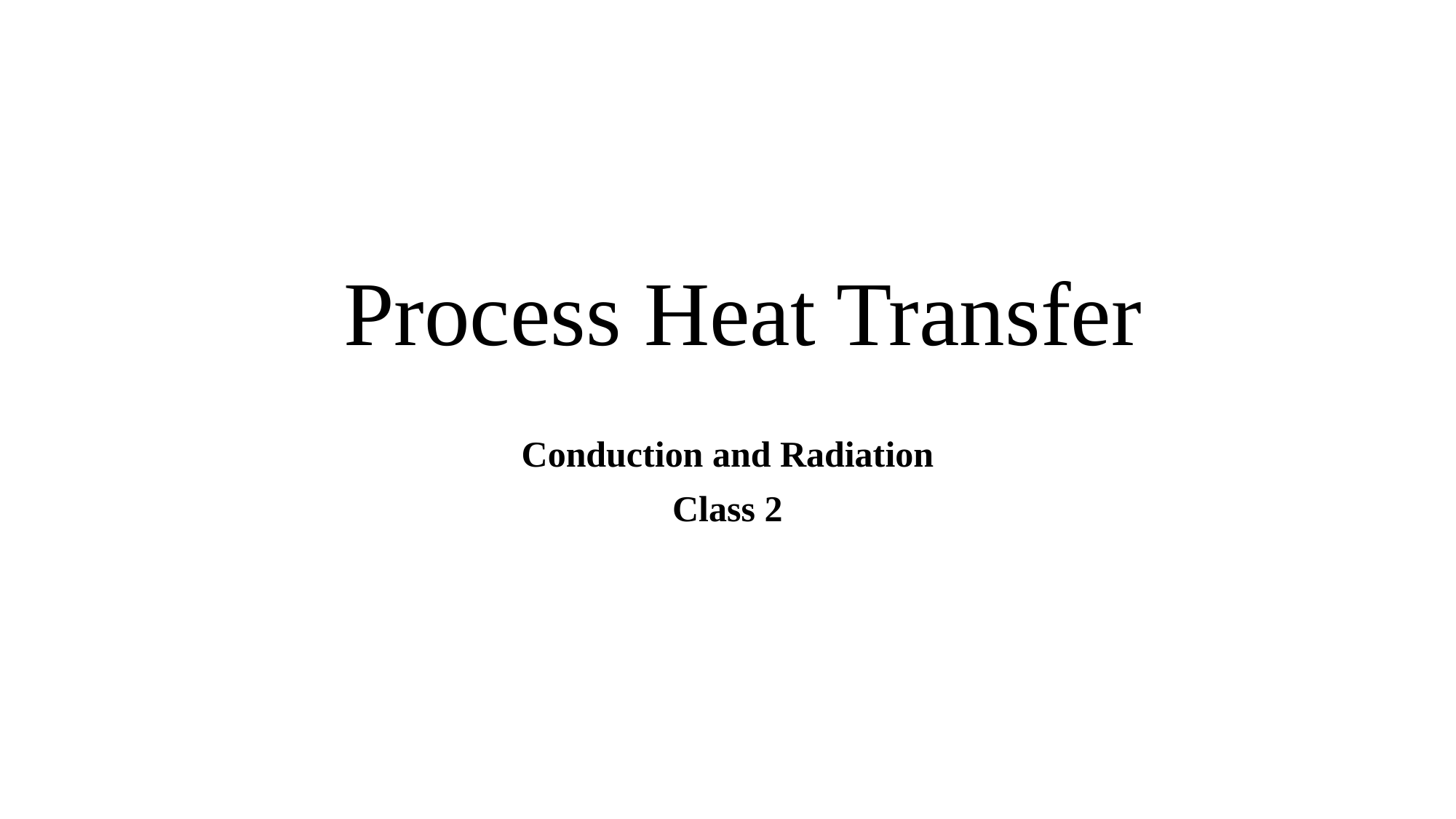

# Process Heat Transfer
Conduction and Radiation
Class 2